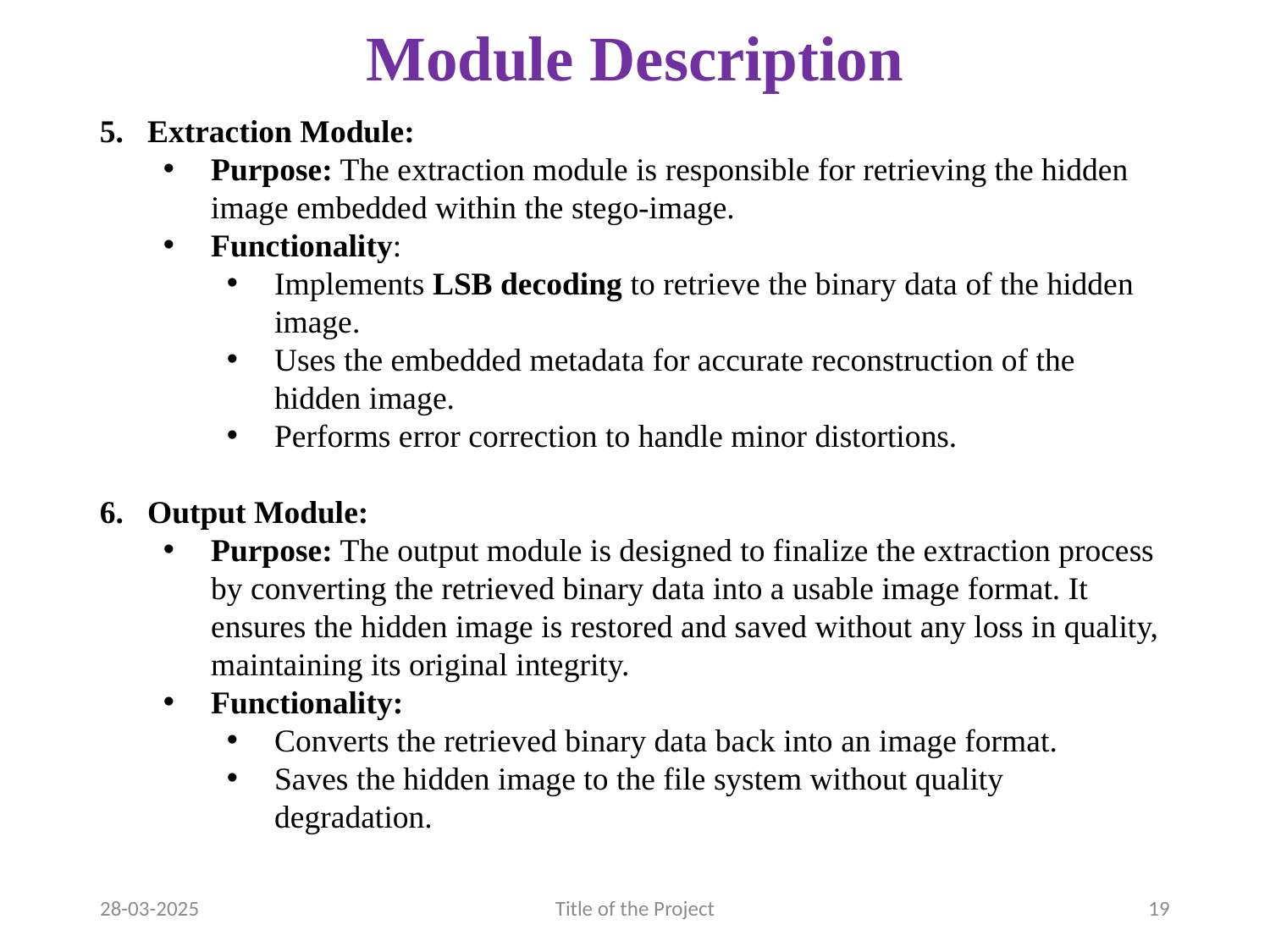

# Module Description
Extraction Module:
Purpose: The extraction module is responsible for retrieving the hidden image embedded within the stego-image.
Functionality:
Implements LSB decoding to retrieve the binary data of the hidden image.
Uses the embedded metadata for accurate reconstruction of the hidden image.
Performs error correction to handle minor distortions.

Output Module:
Purpose: The output module is designed to finalize the extraction process by converting the retrieved binary data into a usable image format. It ensures the hidden image is restored and saved without any loss in quality, maintaining its original integrity.
Functionality:
Converts the retrieved binary data back into an image format.
Saves the hidden image to the file system without quality degradation.
28-03-2025
Title of the Project
19